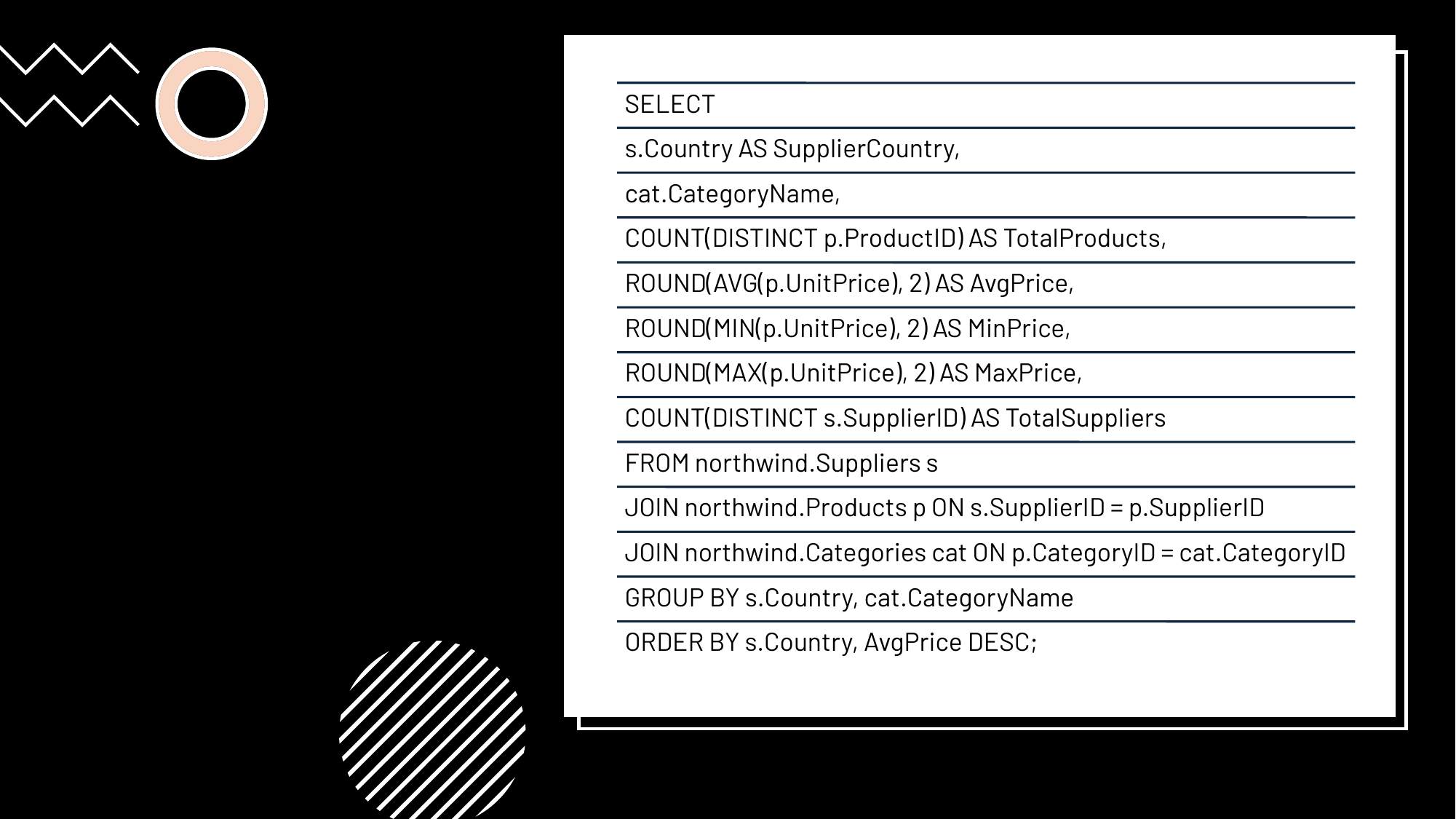

SELECT
s.Country AS SupplierCountry,
cat.CategoryName,
COUNT(DISTINCT p.ProductID) AS TotalProducts,
ROUND(AVG(p.UnitPrice), 2) AS AvgPrice,
ROUND(MIN(p.UnitPrice), 2) AS MinPrice,
ROUND(MAX(p.UnitPrice), 2) AS MaxPrice,
COUNT(DISTINCT s.SupplierID) AS TotalSuppliers
FROM northwind.Suppliers s
JOIN northwind.Products p ON s.SupplierID = p.SupplierID
JOIN northwind.Categories cat ON p.CategoryID = cat.CategoryID
GROUP BY s.Country, cat.CategoryName
ORDER BY s.Country, AvgPrice DESC;